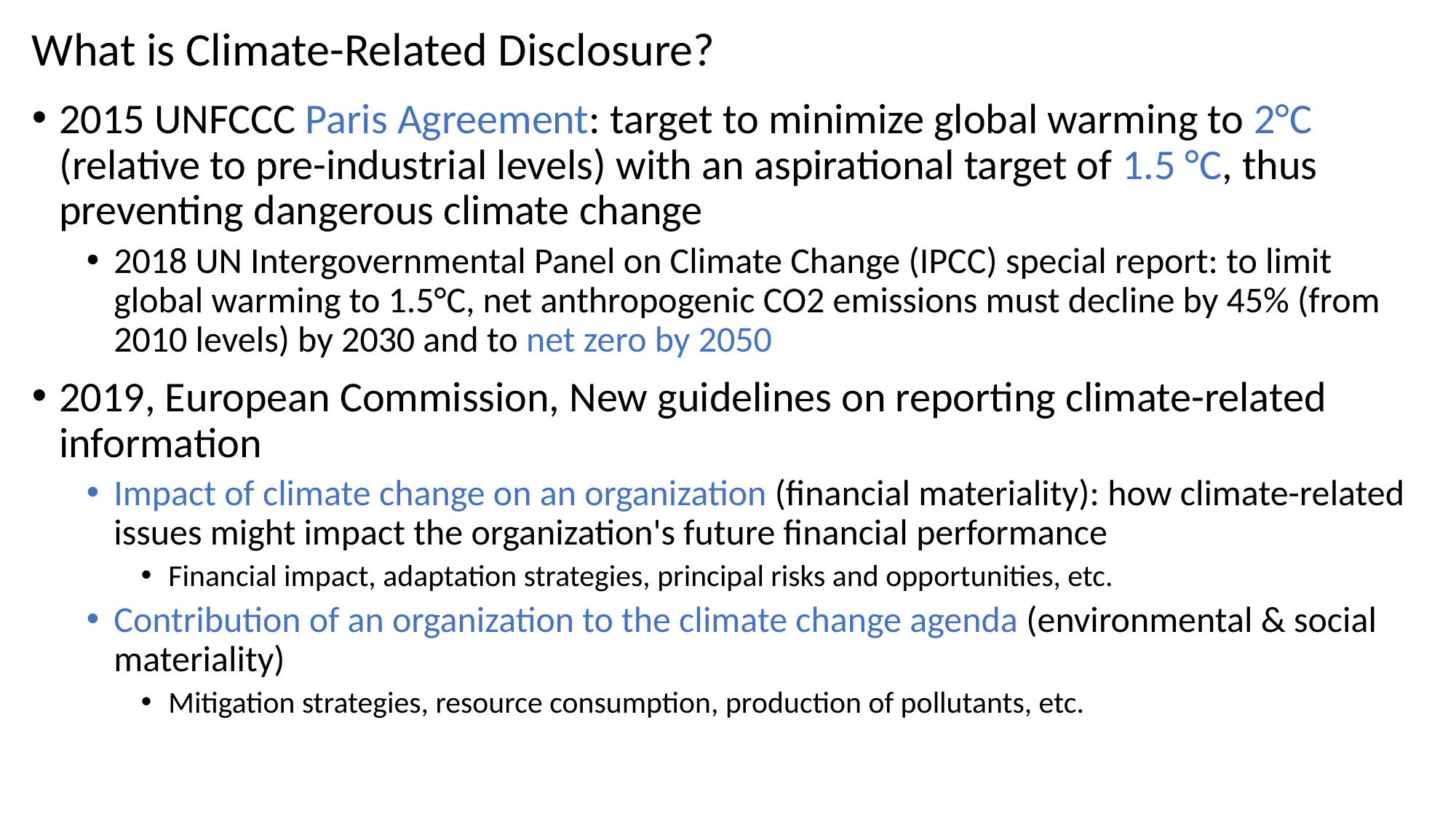

# What is Climate-Related Disclosure?
2015 UNFCCC Paris Agreement: target to minimize global warming to 2°C (relative to pre-industrial levels) with an aspirational target of 1.5 °C, thus preventing dangerous climate change
2018 UN Intergovernmental Panel on Climate Change (IPCC) special report: to limit global warming to 1.5°C, net anthropogenic CO2 emissions must decline by 45% (from 2010 levels) by 2030 and to net zero by 2050
2019, European Commission, New guidelines on reporting climate-related information
Impact of climate change on an organization (financial materiality): how climate-related issues might impact the organization's future financial performance
Financial impact, adaptation strategies, principal risks and opportunities, etc.
Contribution of an organization to the climate change agenda (environmental & social materiality)
Mitigation strategies, resource consumption, production of pollutants, etc.